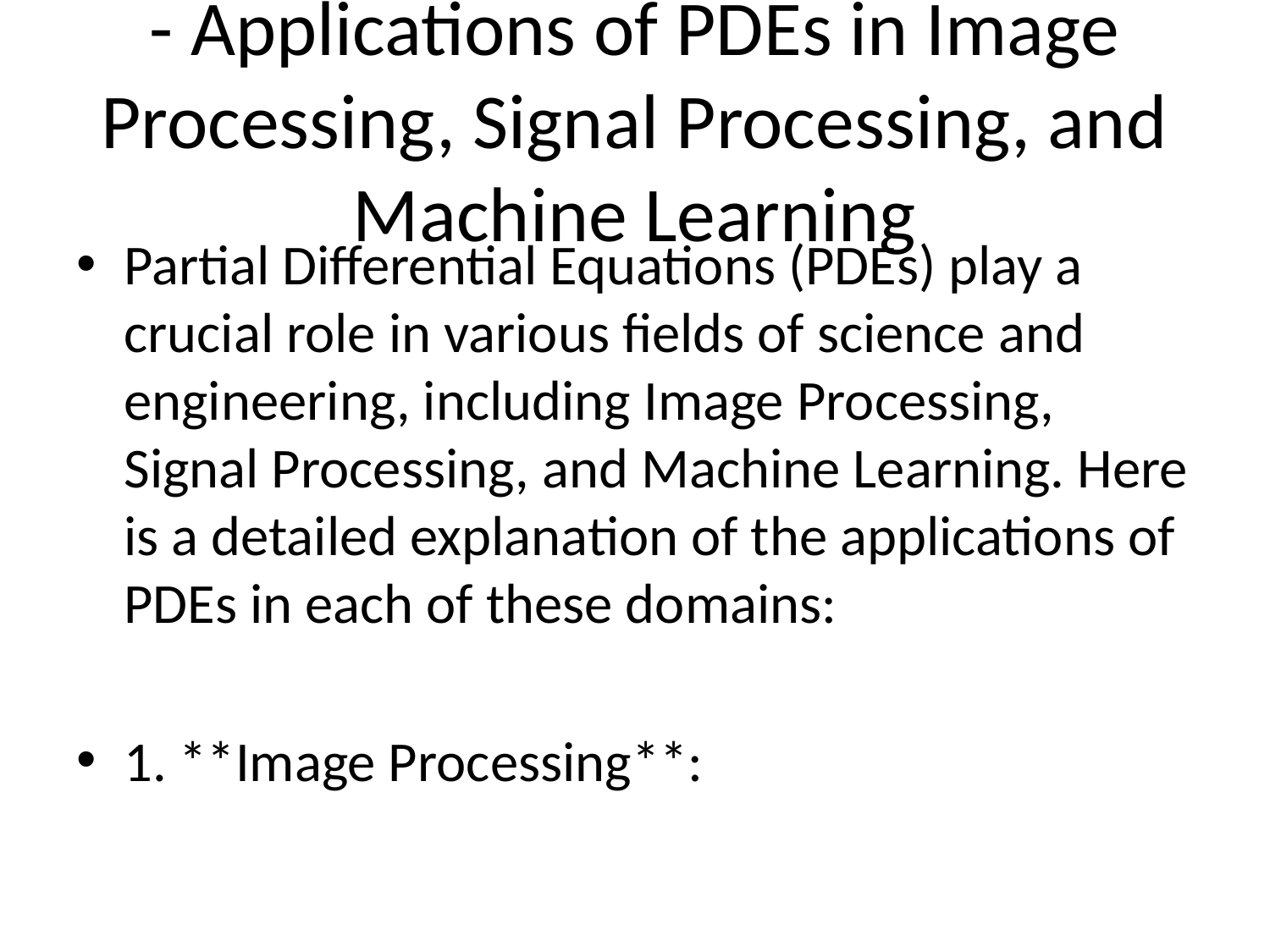

# - Applications of PDEs in Image Processing, Signal Processing, and Machine Learning
Partial Differential Equations (PDEs) play a crucial role in various fields of science and engineering, including Image Processing, Signal Processing, and Machine Learning. Here is a detailed explanation of the applications of PDEs in each of these domains:

1. **Image Processing**: